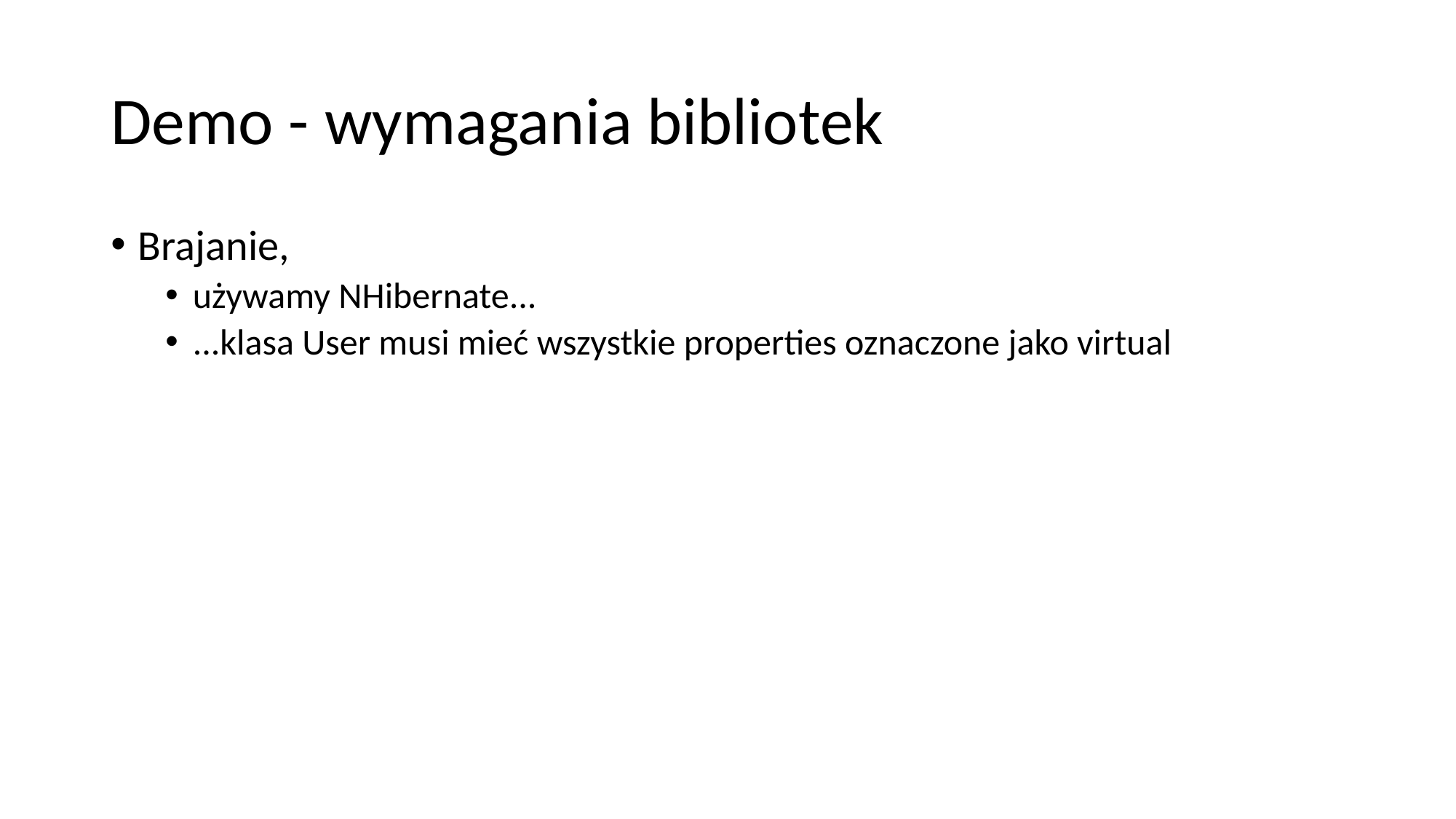

# Demo - wymagania bibliotek
Brajanie,
używamy NHibernate...
...klasa User musi mieć wszystkie properties oznaczone jako virtual